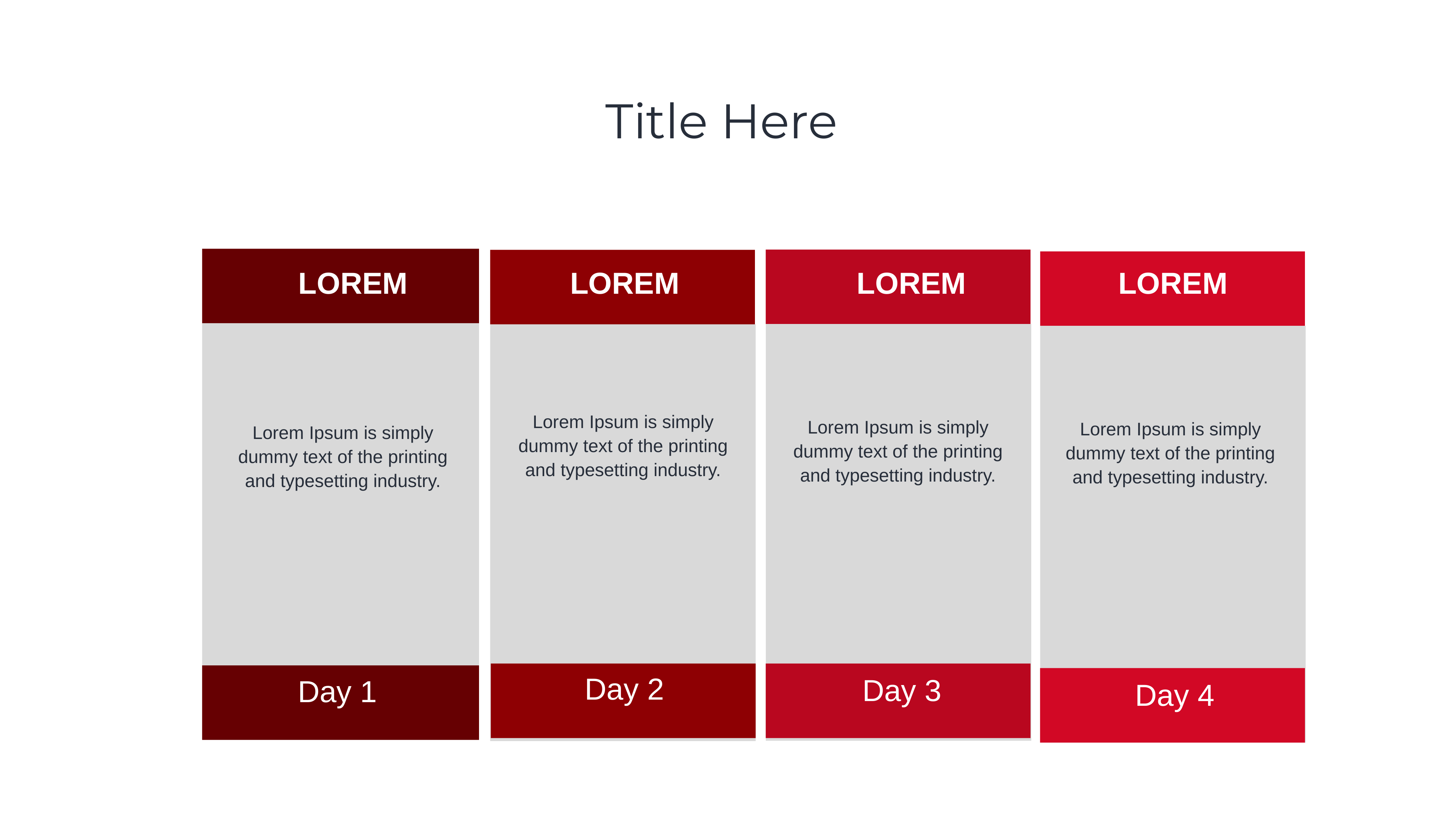

# Title Here

LOREM
LOREM
LOREM
LOREM

Lorem Ipsum is simply dummy text of the printing and typesetting industry.
Lorem Ipsum is simply dummy text of the printing and typesetting industry.
Lorem Ipsum is simply dummy text of the printing and typesetting industry.
Lorem Ipsum is simply dummy text of the printing and typesetting industry.

Day 2

Day 3
Day 1
Day 4